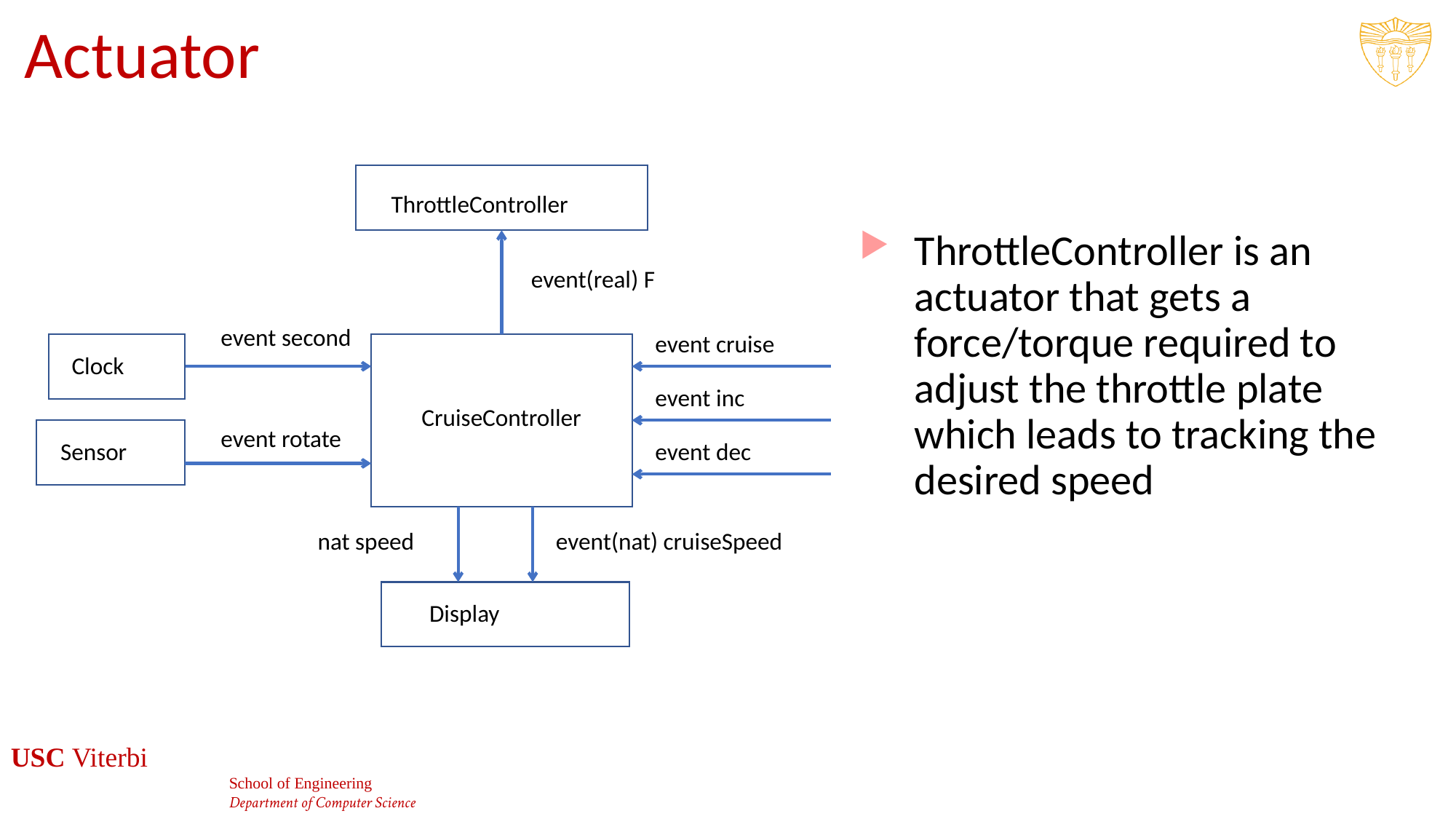

# Actuator

ThrottleController
event(real) F
event second
event cruise
event inc
event dec

Clock

CruiseController
event rotate

Sensor
nat speed
event(nat) cruiseSpeed

Display
ThrottleController is an actuator that gets a force/torque required to adjust the throttle plate which leads to tracking the desired speed
35